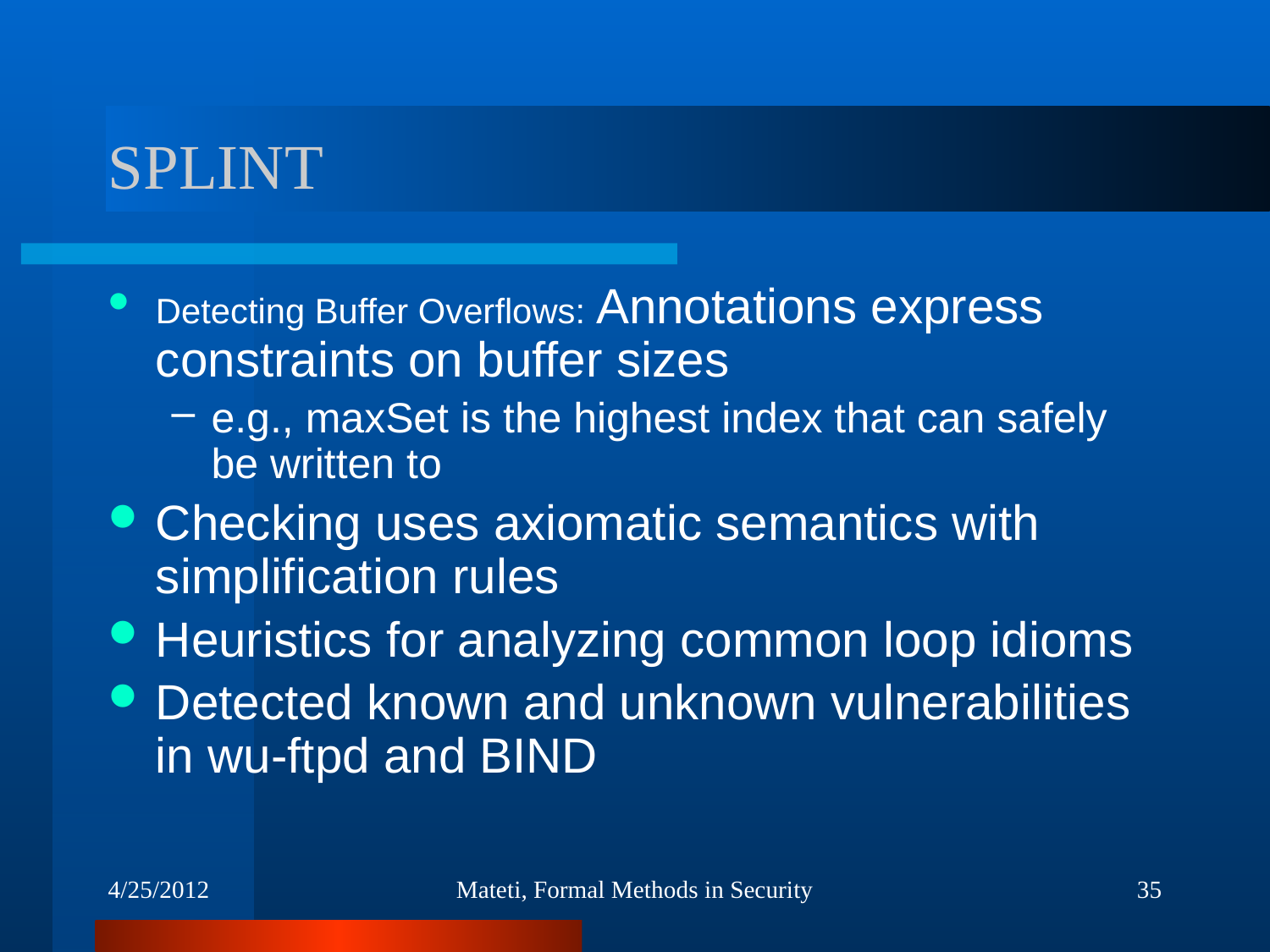

# SPLINT
Detecting Buffer Overflows: Annotations express constraints on buffer sizes
e.g., maxSet is the highest index that can safely be written to
Checking uses axiomatic semantics with simplification rules
Heuristics for analyzing common loop idioms
Detected known and unknown vulnerabilities in wu-ftpd and BIND
4/25/2012
Mateti, Formal Methods in Security
35